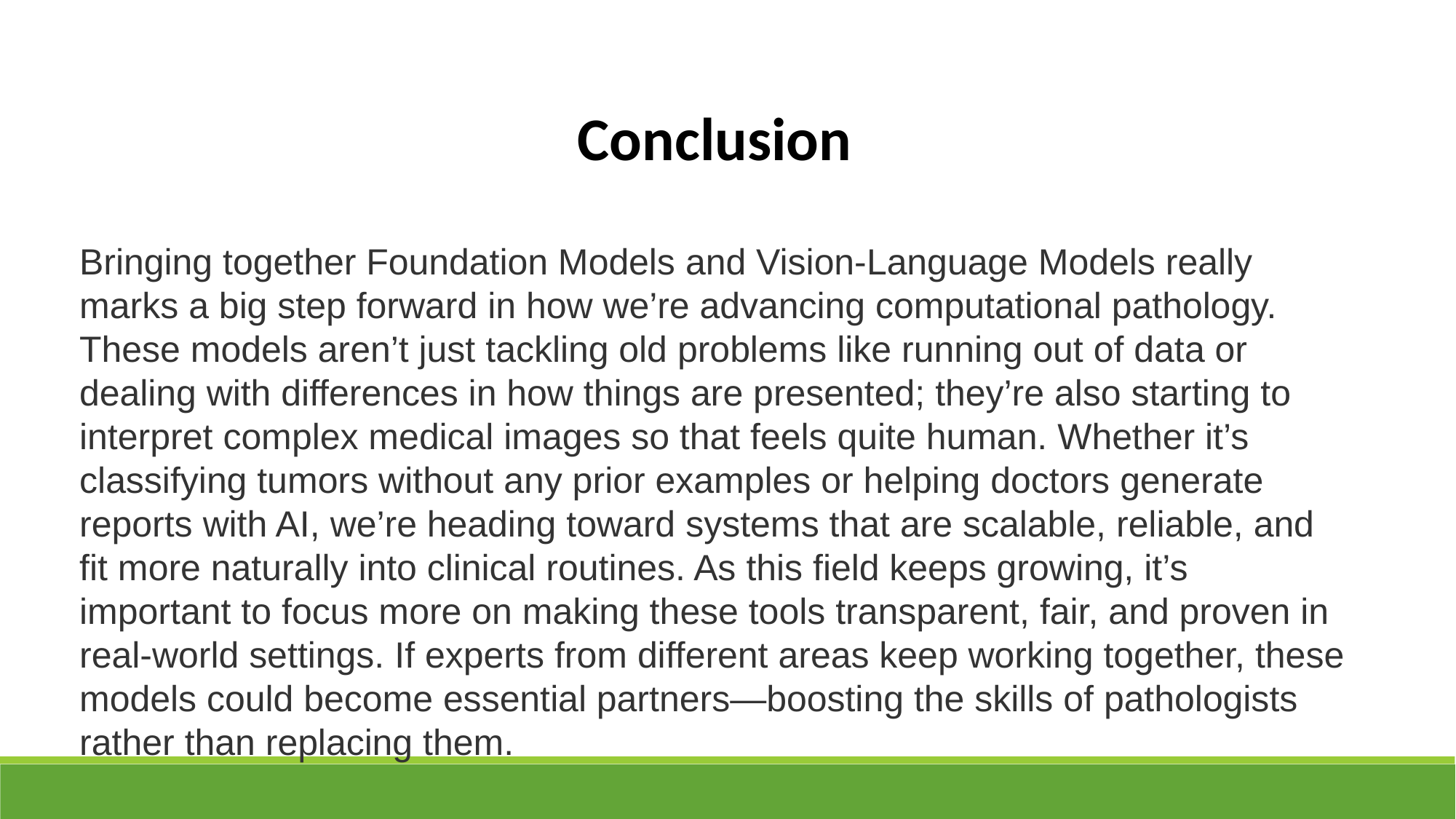

Conclusion

Bringing together Foundation Models and Vision-Language Models really marks a big step forward in how we’re advancing computational pathology. These models aren’t just tackling old problems like running out of data or dealing with differences in how things are presented; they’re also starting to interpret complex medical images so that feels quite human. Whether it’s classifying tumors without any prior examples or helping doctors generate reports with AI, we’re heading toward systems that are scalable, reliable, and fit more naturally into clinical routines. As this field keeps growing, it’s important to focus more on making these tools transparent, fair, and proven in real-world settings. If experts from different areas keep working together, these models could become essential partners—boosting the skills of pathologists rather than replacing them.